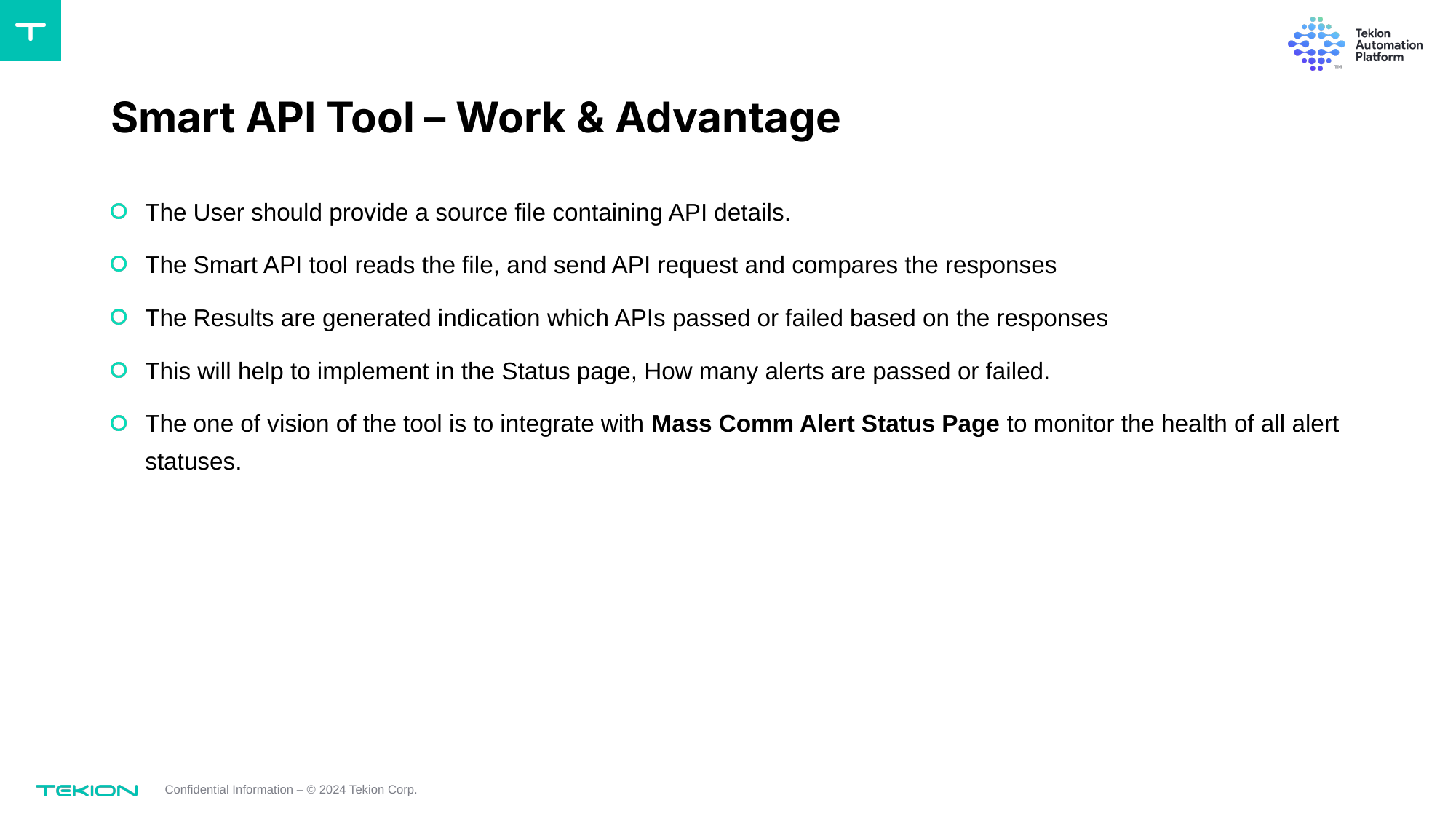

# Smart API Tool – Work & Advantage
The User should provide a source file containing API details.
The Smart API tool reads the file, and send API request and compares the responses
The Results are generated indication which APIs passed or failed based on the responses
This will help to implement in the Status page, How many alerts are passed or failed.
The one of vision of the tool is to integrate with Mass Comm Alert Status Page to monitor the health of all alert statuses.